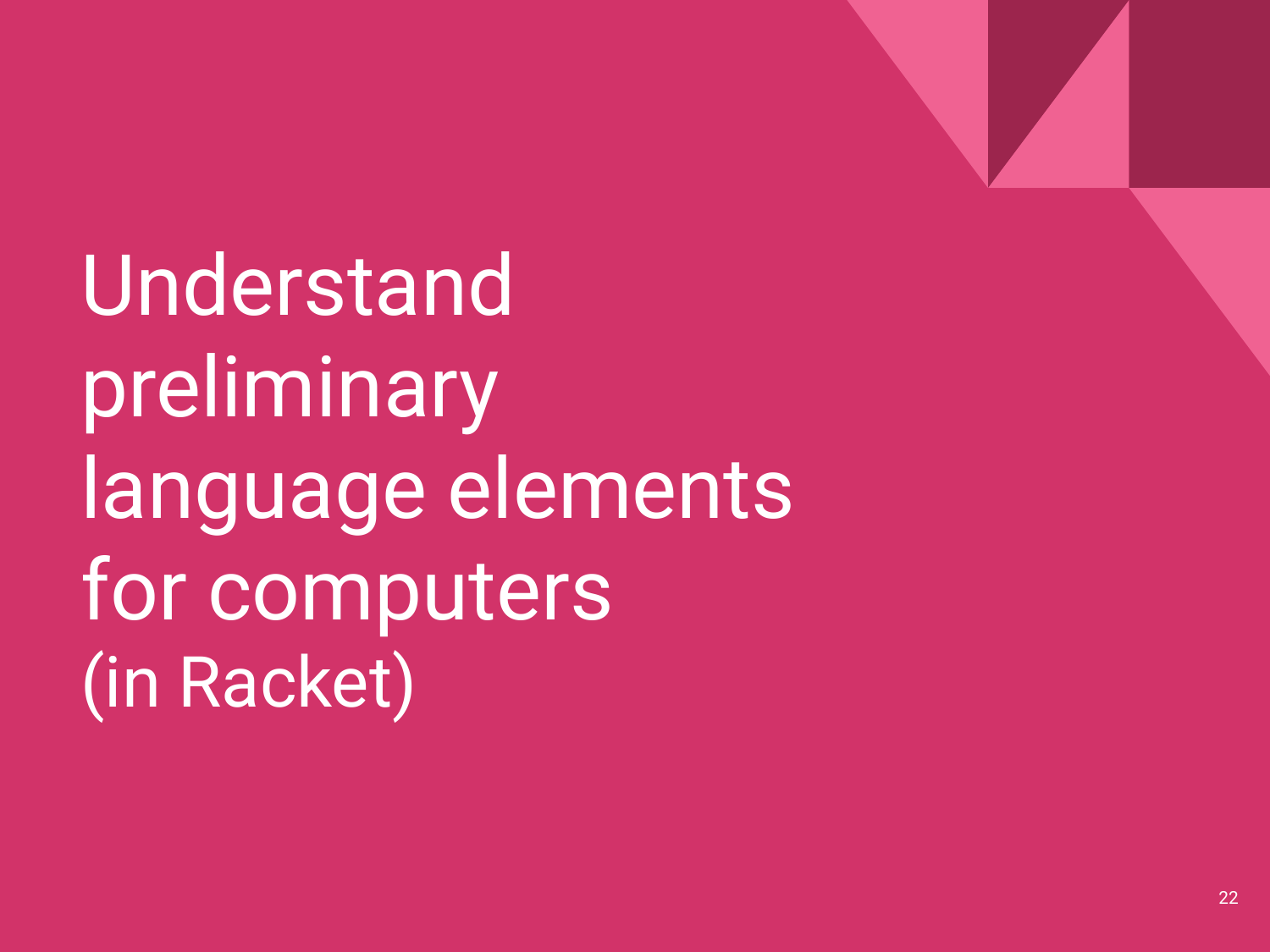

# Understand preliminary language elements for computers
(in Racket)
22